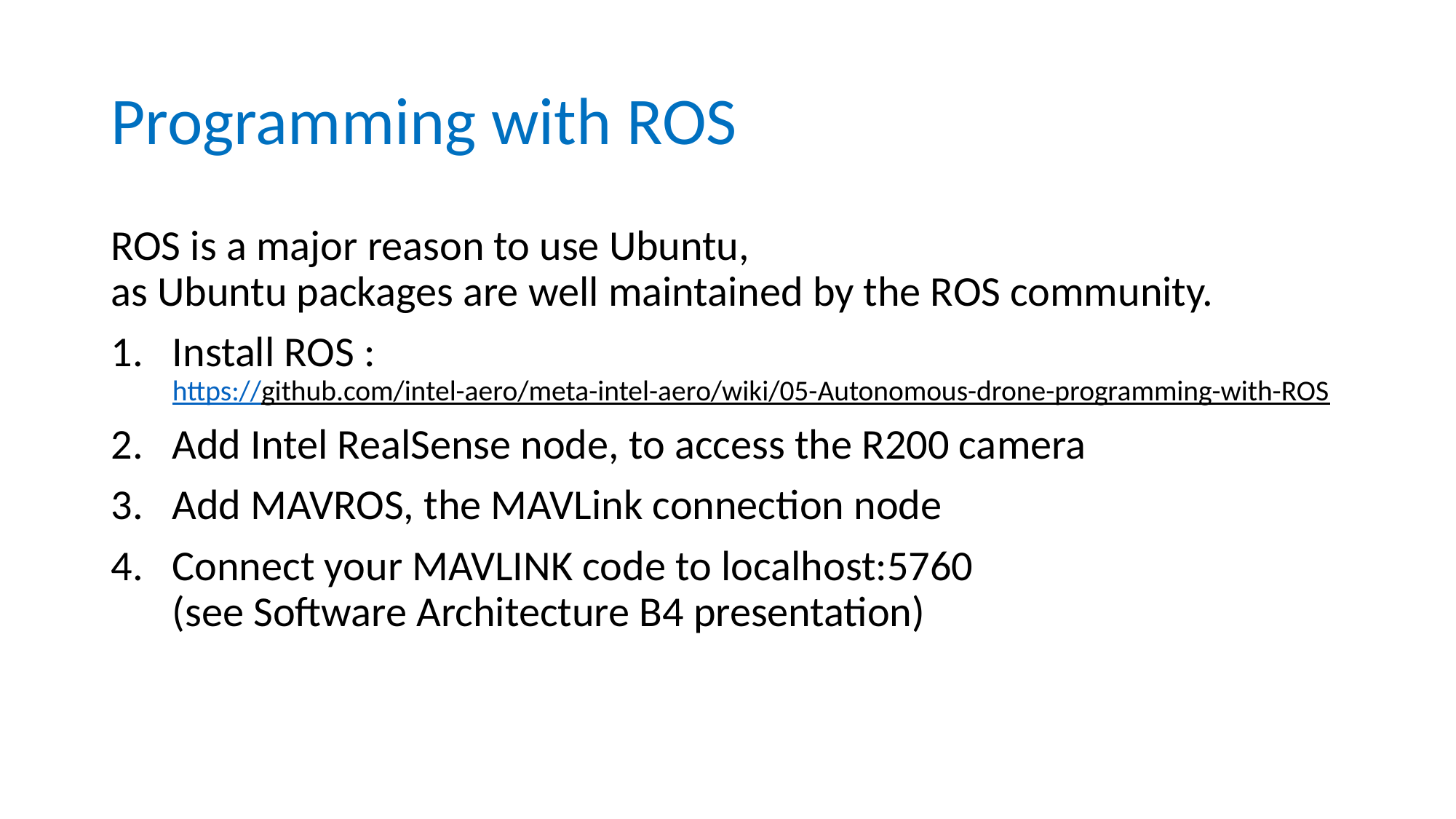

# Programming with ROS
ROS is a major reason to use Ubuntu,
as Ubuntu packages are well maintained by the ROS community.
Install ROS :
https://github.com/intel-aero/meta-intel-aero/wiki/05-Autonomous-drone-programming-with-ROS
Add Intel RealSense node, to access the R200 camera
Add MAVROS, the MAVLink connection node
Connect your MAVLINK code to localhost:5760
(see Software Architecture B4 presentation)